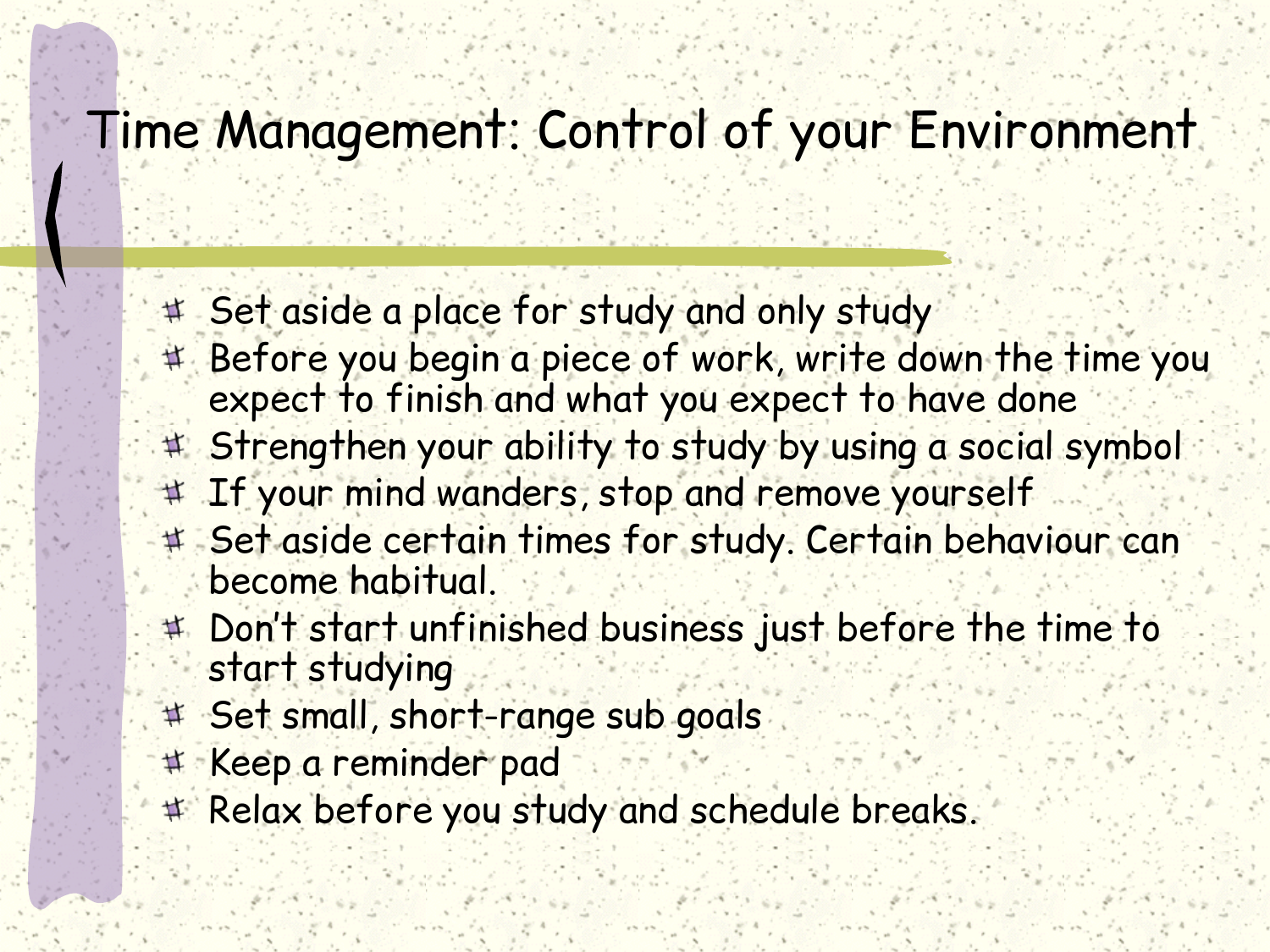

# Time Management: Control of your Environment
Set aside a place for study and only study
Before you begin a piece of work, write down the time you expect to finish and what you expect to have done
Strengthen your ability to study by using a social symbol
If your mind wanders, stop and remove yourself
Set aside certain times for study. Certain behaviour can become habitual.
Don’t start unfinished business just before the time to start studying
Set small, short-range sub goals
Keep a reminder pad
Relax before you study and schedule breaks.